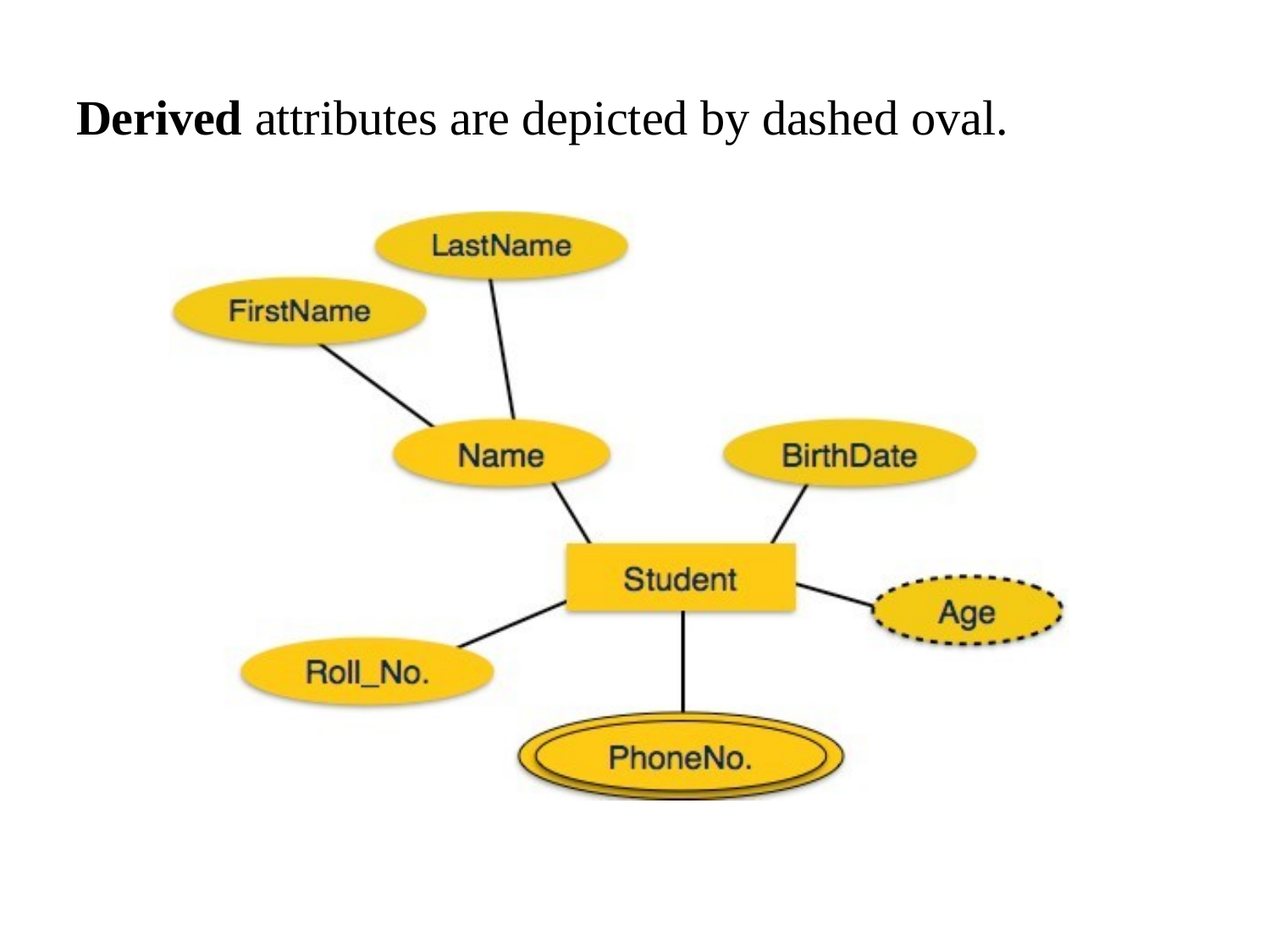

Derived attributes are depicted by dashed oval.